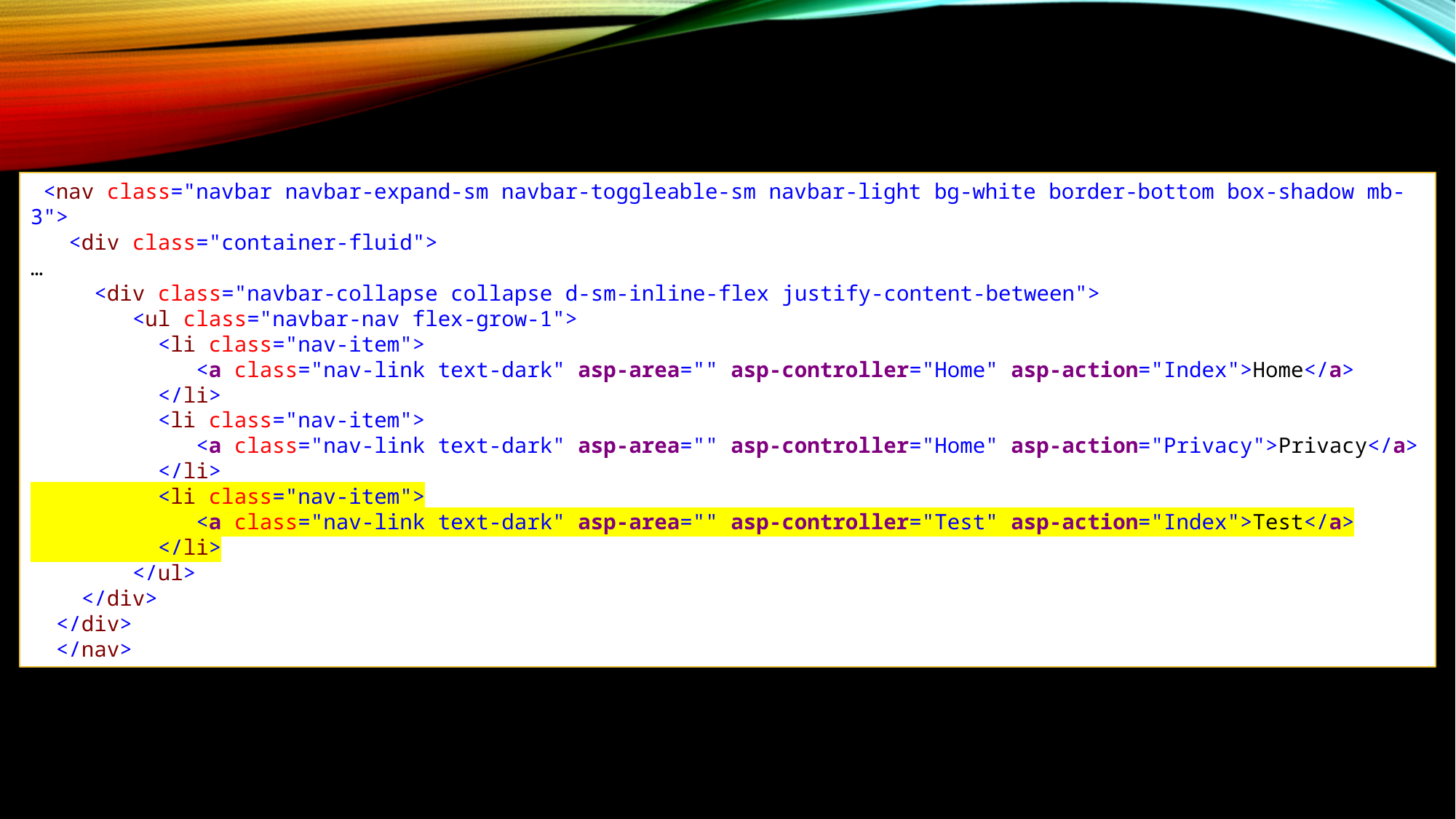

<nav class="navbar navbar-expand-sm navbar-toggleable-sm navbar-light bg-white border-bottom box-shadow mb-3">
   <div class="container-fluid">
…
     <div class="navbar-collapse collapse d-sm-inline-flex justify-content-between">
        <ul class="navbar-nav flex-grow-1">
          <li class="nav-item">
             <a class="nav-link text-dark" asp-area="" asp-controller="Home" asp-action="Index">Home</a>
          </li>
          <li class="nav-item">
             <a class="nav-link text-dark" asp-area="" asp-controller="Home" asp-action="Privacy">Privacy</a>
          </li>
          <li class="nav-item">
             <a class="nav-link text-dark" asp-area="" asp-controller="Test" asp-action="Index">Test</a>
          </li>
        </ul>
    </div>
  </div>
  </nav>